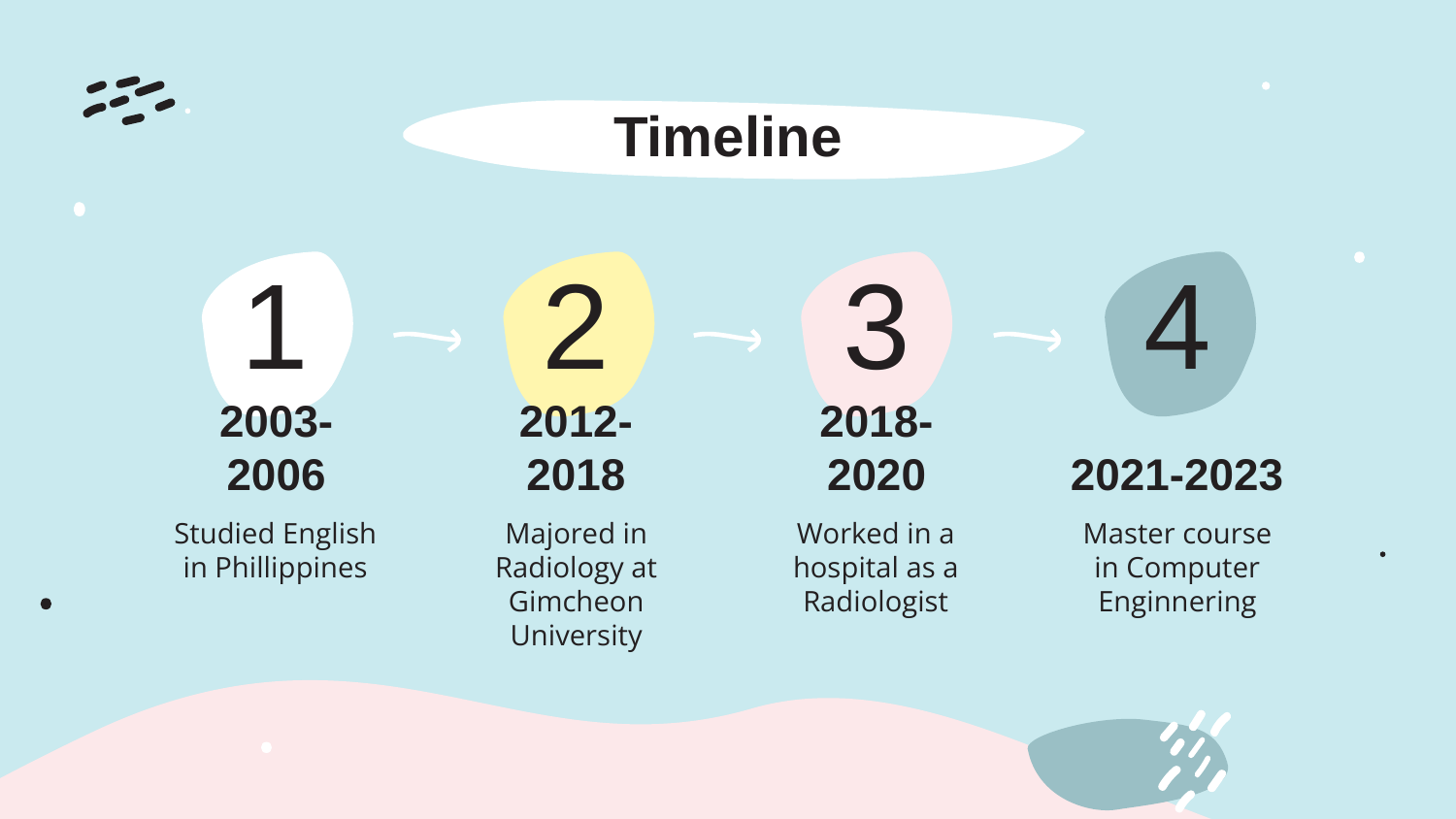

# Timeline

1
2
3
4

2003-2006
2012-2018
2018-2020
2021-2023
Studied English in Phillippines
Worked in a hospital as a Radiologist
Master course in Computer Enginnering
Majored in Radiology at Gimcheon University